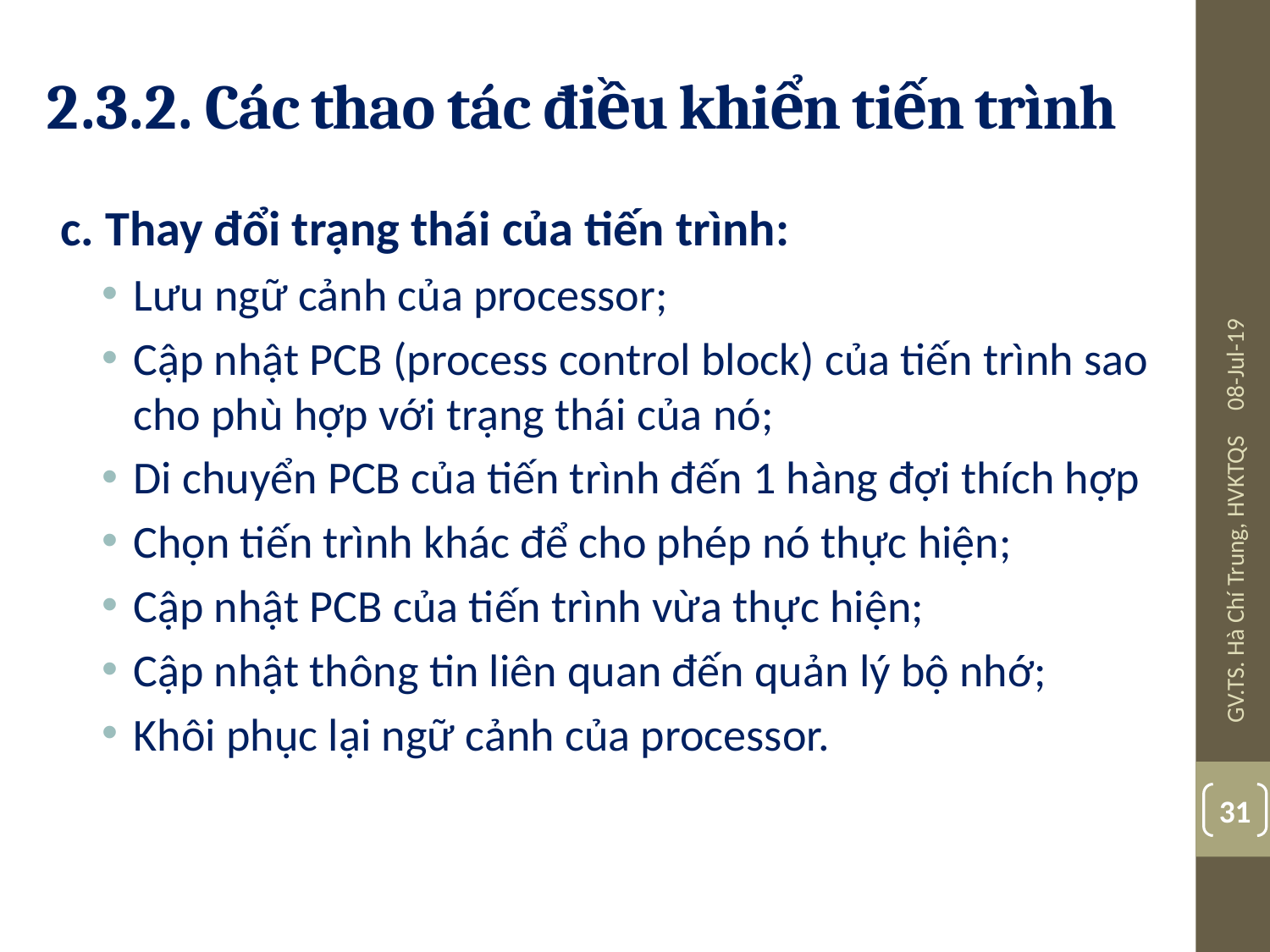

# 2.3.2. Các thao tác điều khiển tiến trình
c. Thay đổi trạng thái của tiến trình:
Lưu ngữ cảnh của processor;
Cập nhật PCB (process control block) của tiến trình sao cho phù hợp với trạng thái của nó;
Di chuyển PCB của tiến trình đến 1 hàng đợi thích hợp
Chọn tiến trình khác để cho phép nó thực hiện;
Cập nhật PCB của tiến trình vừa thực hiện;
Cập nhật thông tin liên quan đến quản lý bộ nhớ;
Khôi phục lại ngữ cảnh của processor.

08-Jul-19
GV.TS. Hà Chí Trung, HVKTQS
31